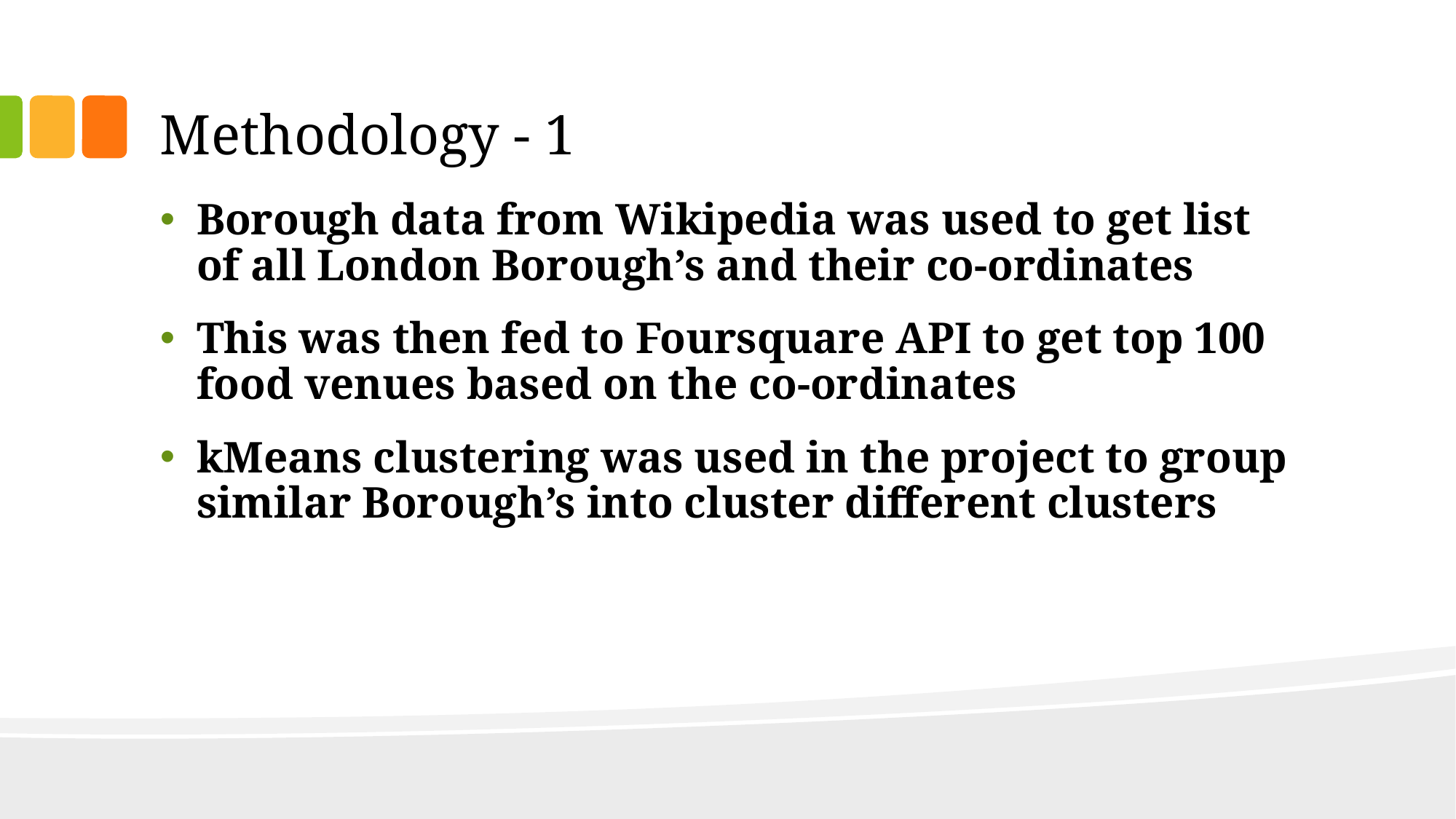

# Methodology - 1
Borough data from Wikipedia was used to get list of all London Borough’s and their co-ordinates
This was then fed to Foursquare API to get top 100 food venues based on the co-ordinates
kMeans clustering was used in the project to group similar Borough’s into cluster different clusters